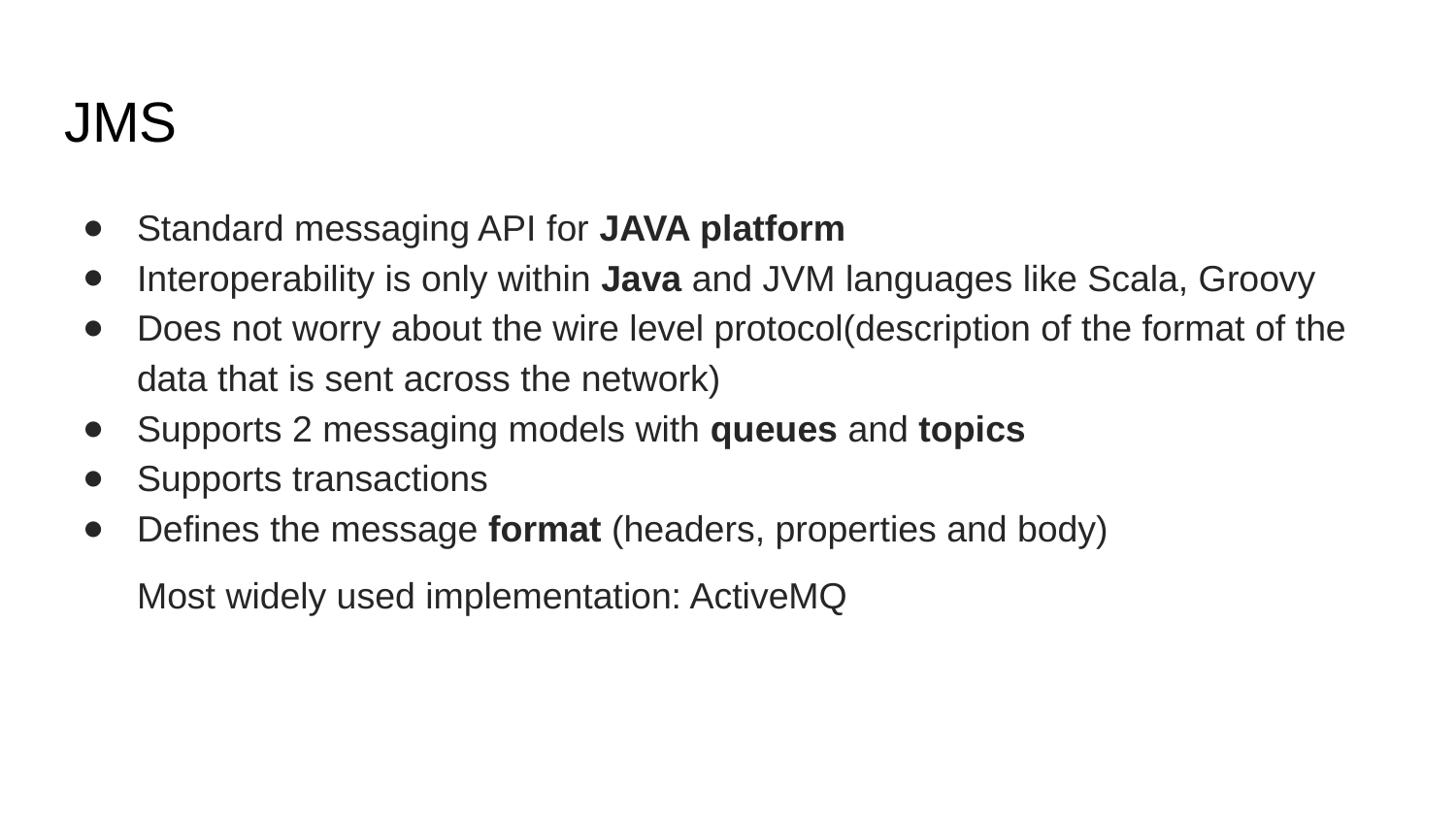

# JMS
Standard messaging API for JAVA platform
Interoperability is only within Java and JVM languages like Scala, Groovy
Does not worry about the wire level protocol(description of the format of the data that is sent across the network)
Supports 2 messaging models with queues and topics
Supports transactions
Defines the message format (headers, properties and body)
Most widely used implementation: ActiveMQ